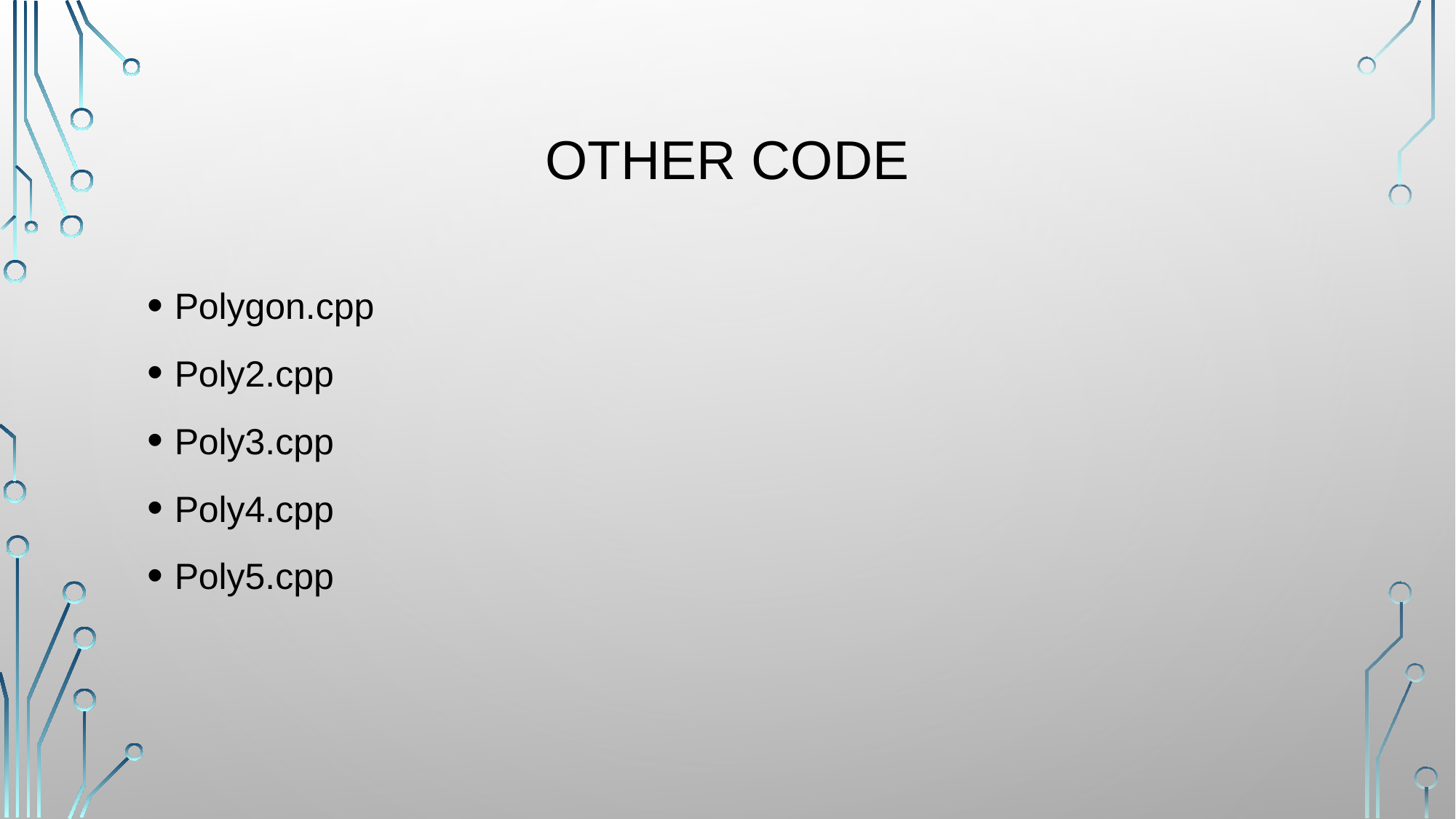

# Other Code
Polygon.cpp
Poly2.cpp
Poly3.cpp
Poly4.cpp
Poly5.cpp